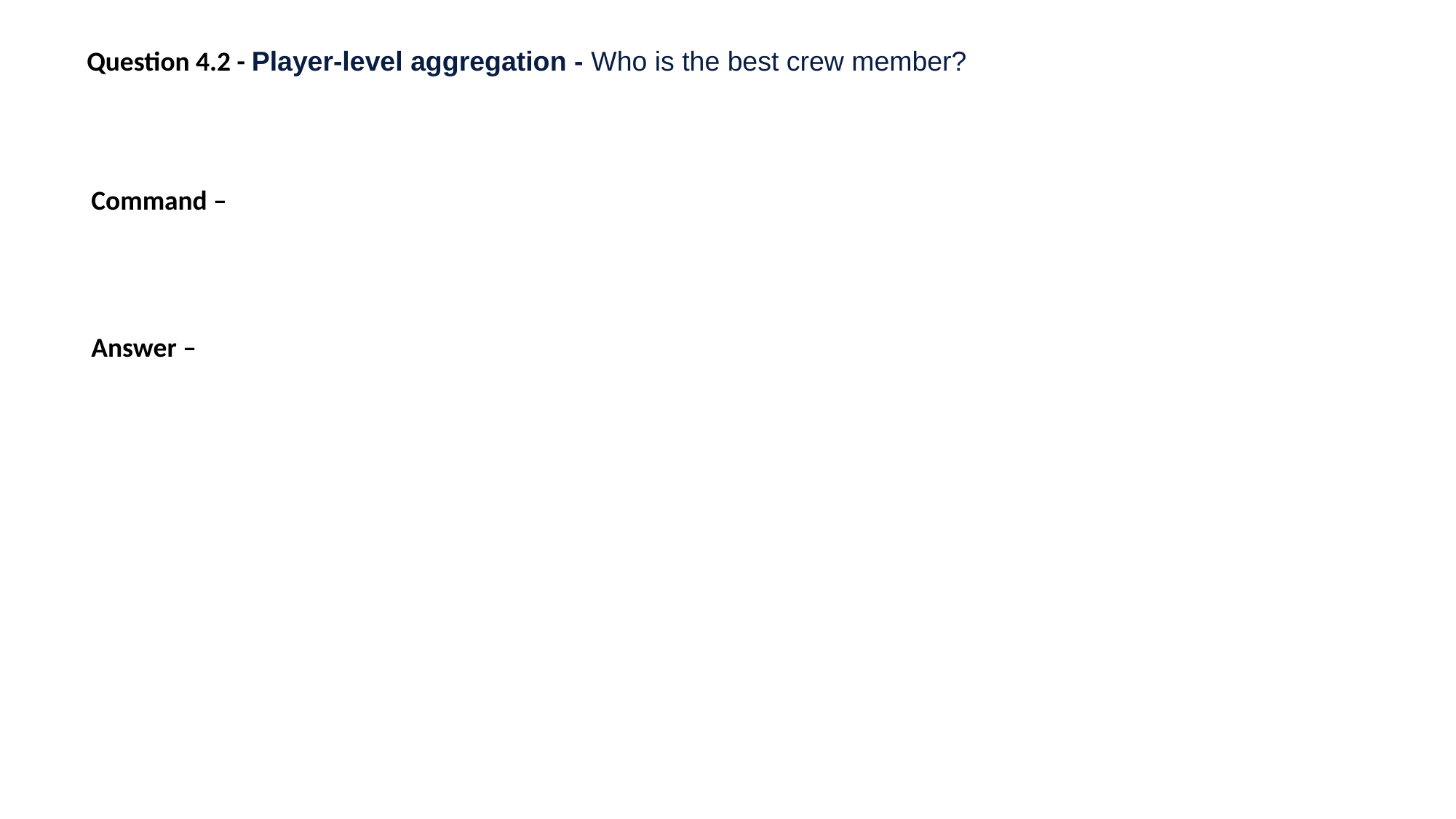

Question 4.2 - Player-level aggregation - Who is the best crew member?
Command –
Answer –